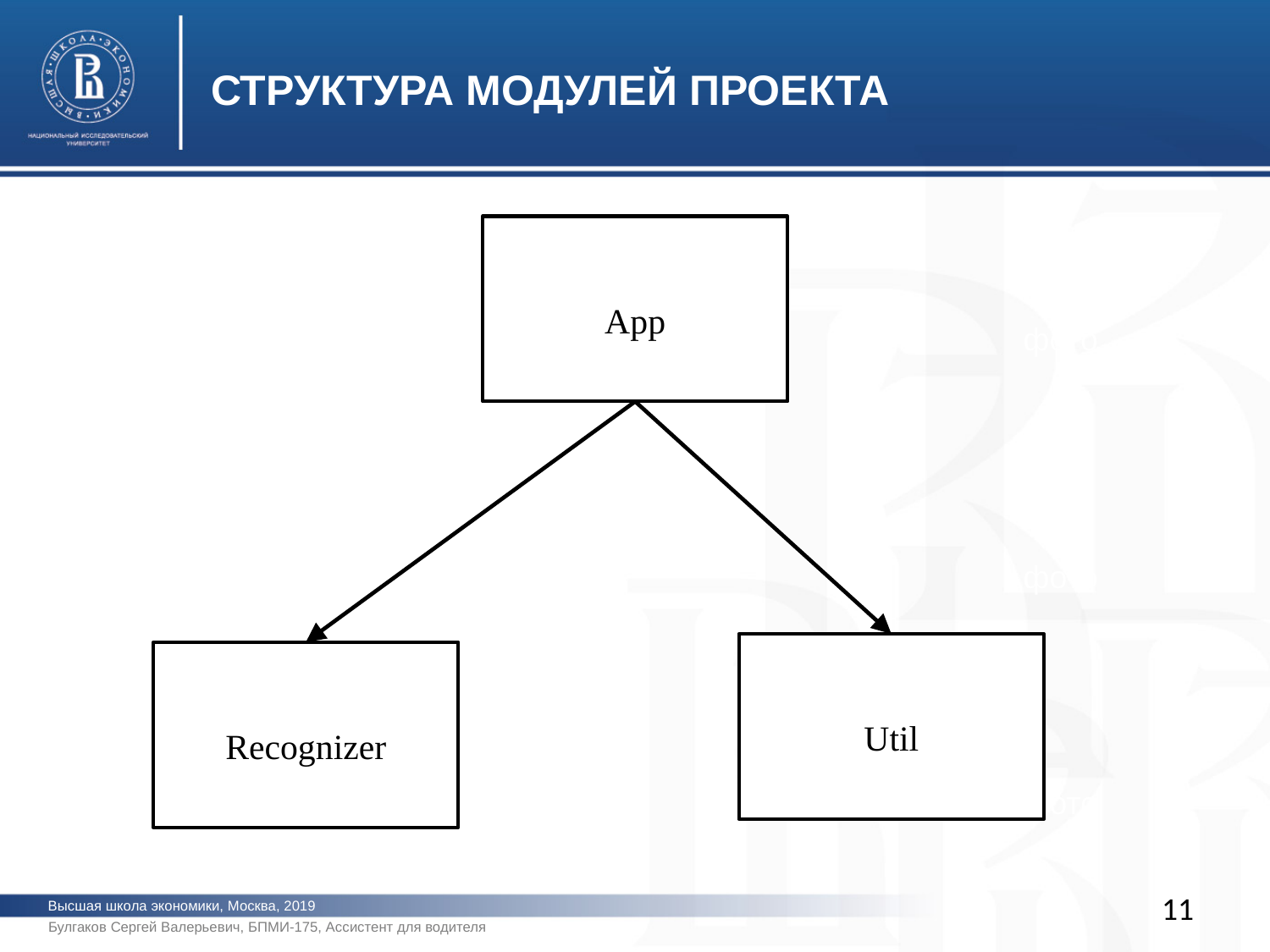

СТРУКТУРА МОДУЛЕЙ ПРОЕКТА

App
Util
Recognizer
фото
фото
фото
11
Высшая школа экономики, Москва, 2019
Булгаков Сергей Валерьевич, БПМИ-175, Ассистент для водителя